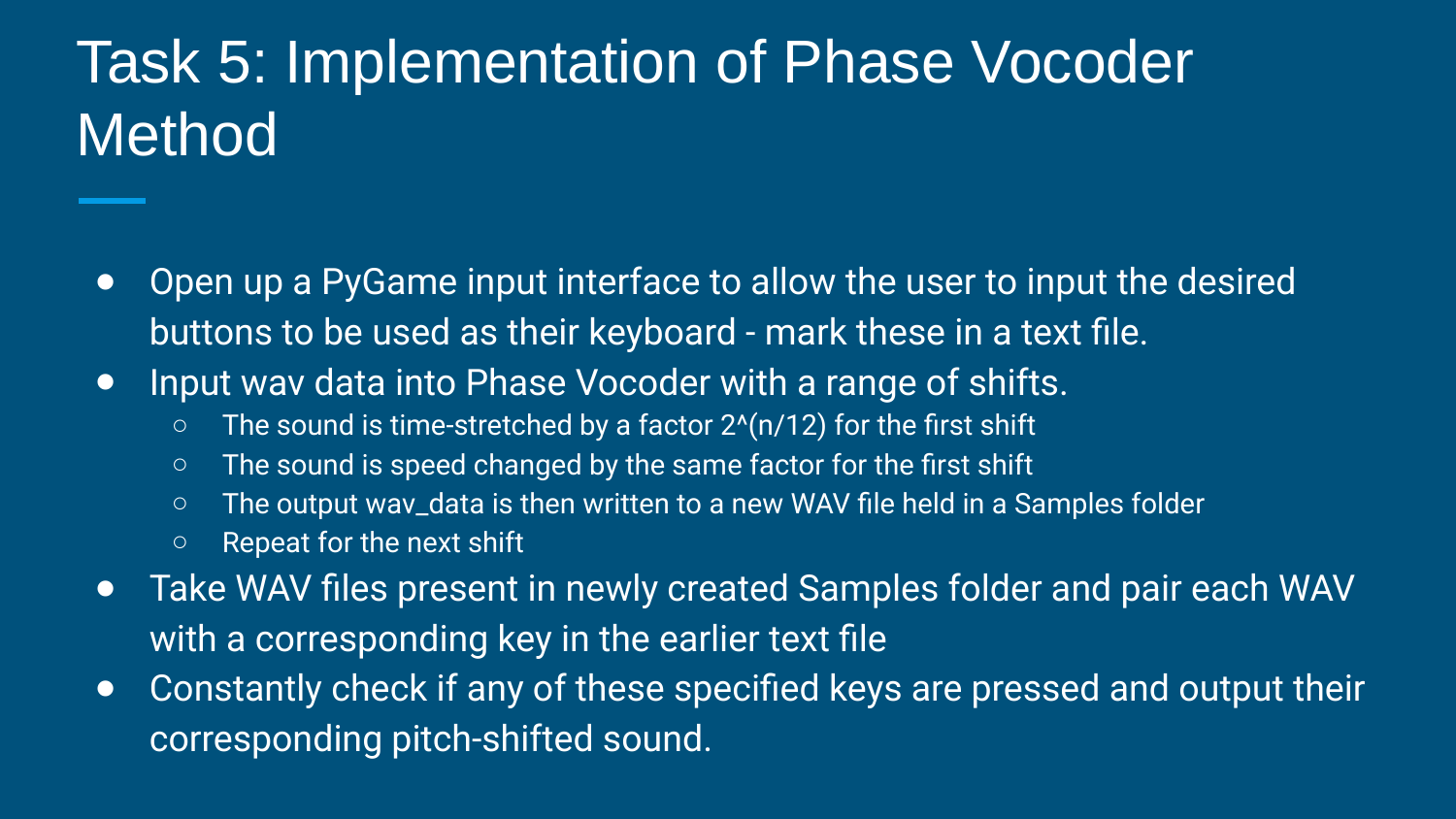

# Task 5: Implementation of Phase Vocoder Method
Open up a PyGame input interface to allow the user to input the desired buttons to be used as their keyboard - mark these in a text file.
Input wav data into Phase Vocoder with a range of shifts.
The sound is time-stretched by a factor 2^(n/12) for the first shift
The sound is speed changed by the same factor for the first shift
The output wav_data is then written to a new WAV file held in a Samples folder
Repeat for the next shift
Take WAV files present in newly created Samples folder and pair each WAV with a corresponding key in the earlier text file
Constantly check if any of these specified keys are pressed and output their corresponding pitch-shifted sound.